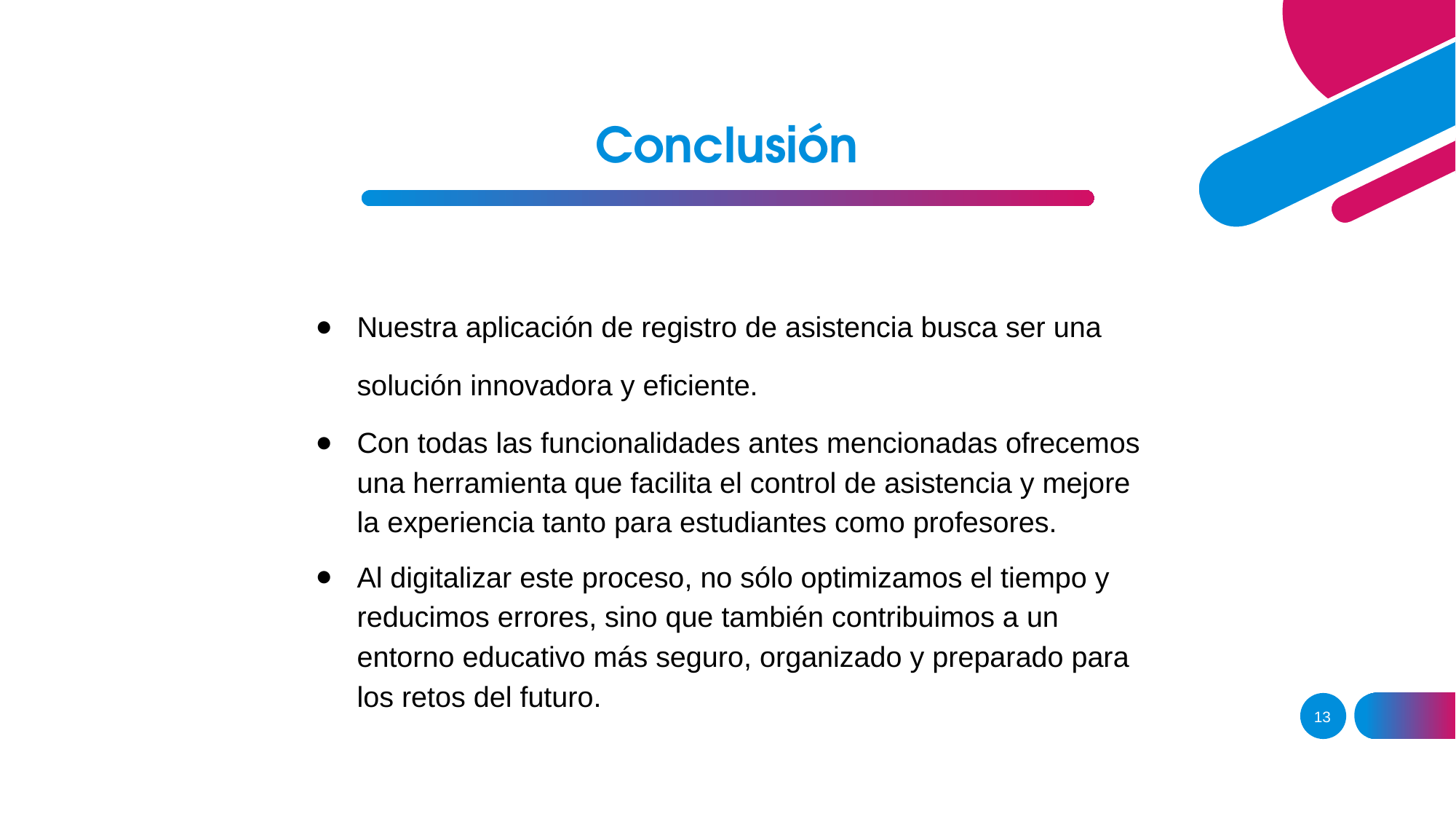

# Conclusión

Nuestra aplicación de registro de asistencia busca ser una
solución innovadora y eficiente.
Con todas las funcionalidades antes mencionadas ofrecemos una herramienta que facilita el control de asistencia y mejore la experiencia tanto para estudiantes como profesores.
Al digitalizar este proceso, no sólo optimizamos el tiempo y reducimos errores, sino que también contribuimos a un entorno educativo más seguro, organizado y preparado para los retos del futuro.
13